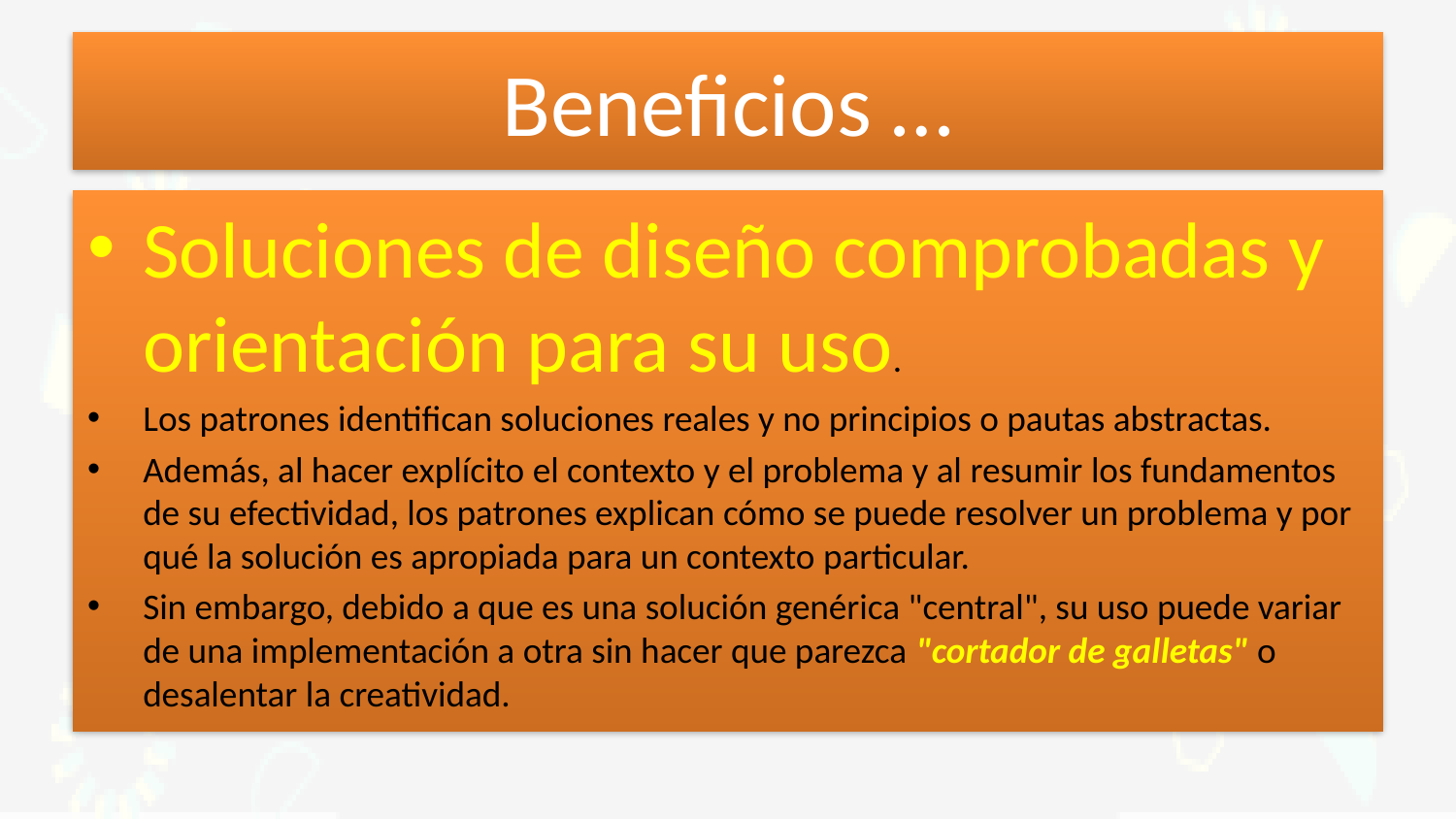

# Beneficios …
Soluciones de diseño comprobadas y orientación para su uso.
Los patrones identifican soluciones reales y no principios o pautas abstractas.
Además, al hacer explícito el contexto y el problema y al resumir los fundamentos de su efectividad, los patrones explican cómo se puede resolver un problema y por qué la solución es apropiada para un contexto particular.
Sin embargo, debido a que es una solución genérica "central", su uso puede variar de una implementación a otra sin hacer que parezca "cortador de galletas" o desalentar la creatividad.